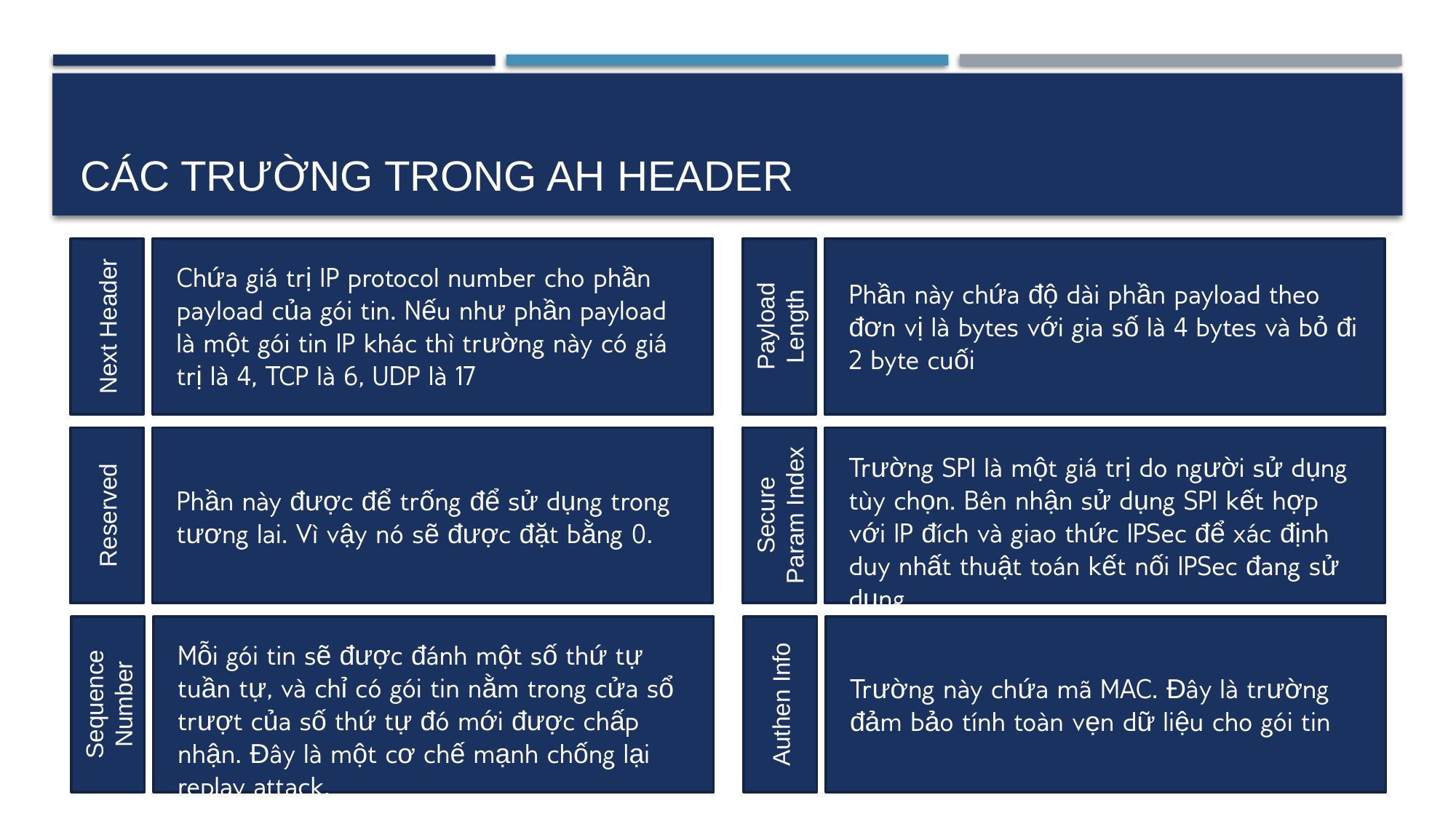

# Các trường trong ah header

Next Header
Chứa giá trị IP protocol number cho phần payload của gói tin. Nếu như phần payload là một gói tin IP khác thì trường này có giá trị là 4, TCP là 6, UDP là 17

Payload Length
Phần này chứa độ dài phần payload theo đơn vị là bytes với gia số là 4 bytes và bỏ đi 2 byte cuối

Reserved
Phần này được để trống để sử dụng trong tương lai. Vì vậy nó sẽ được đặt bằng 0.

Secure Param Index
Trường SPI là một giá trị do người sử dụng tùy chọn. Bên nhận sử dụng SPI kết hợp với IP đích và giao thức IPSec để xác định duy nhất thuật toán kết nối IPSec đang sử dụng

Sequence Number
Mỗi gói tin sẽ được đánh một số thứ tự tuần tự, và chỉ có gói tin nằm trong cửa sổ trượt của số thứ tự đó mới được chấp nhận. Đây là một cơ chế mạnh chống lại replay attack.

Authen Info
Trường này chứa mã MAC. Đây là trường đảm bảo tính toàn vẹn dữ liệu cho gói tin